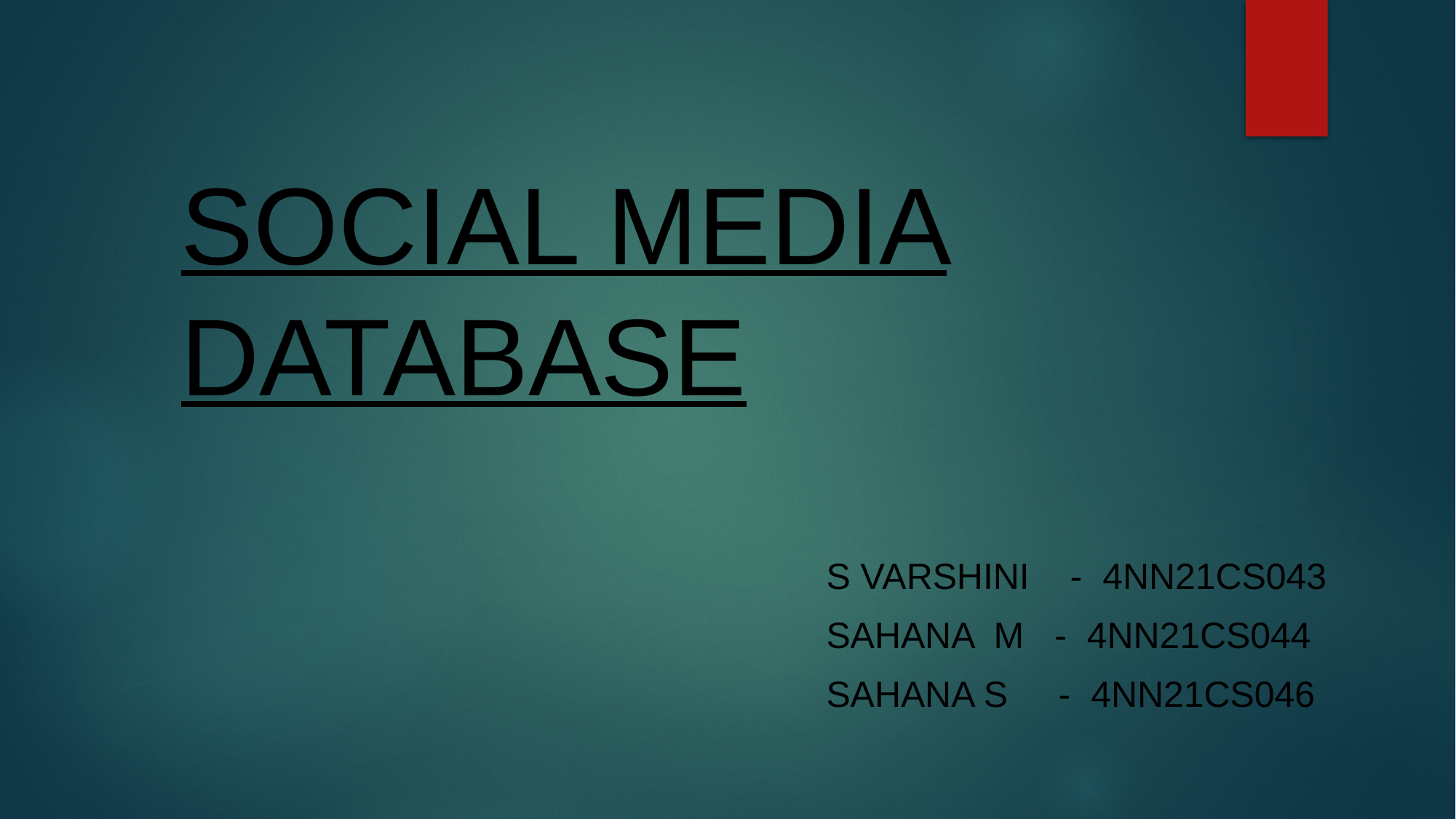

# SOCIAL MEDIA DATABASE
S varshini    -  4Nn21cs043
Sahana  M   -  4Nn21cs044
Sahana s     -  4Nn21cs046